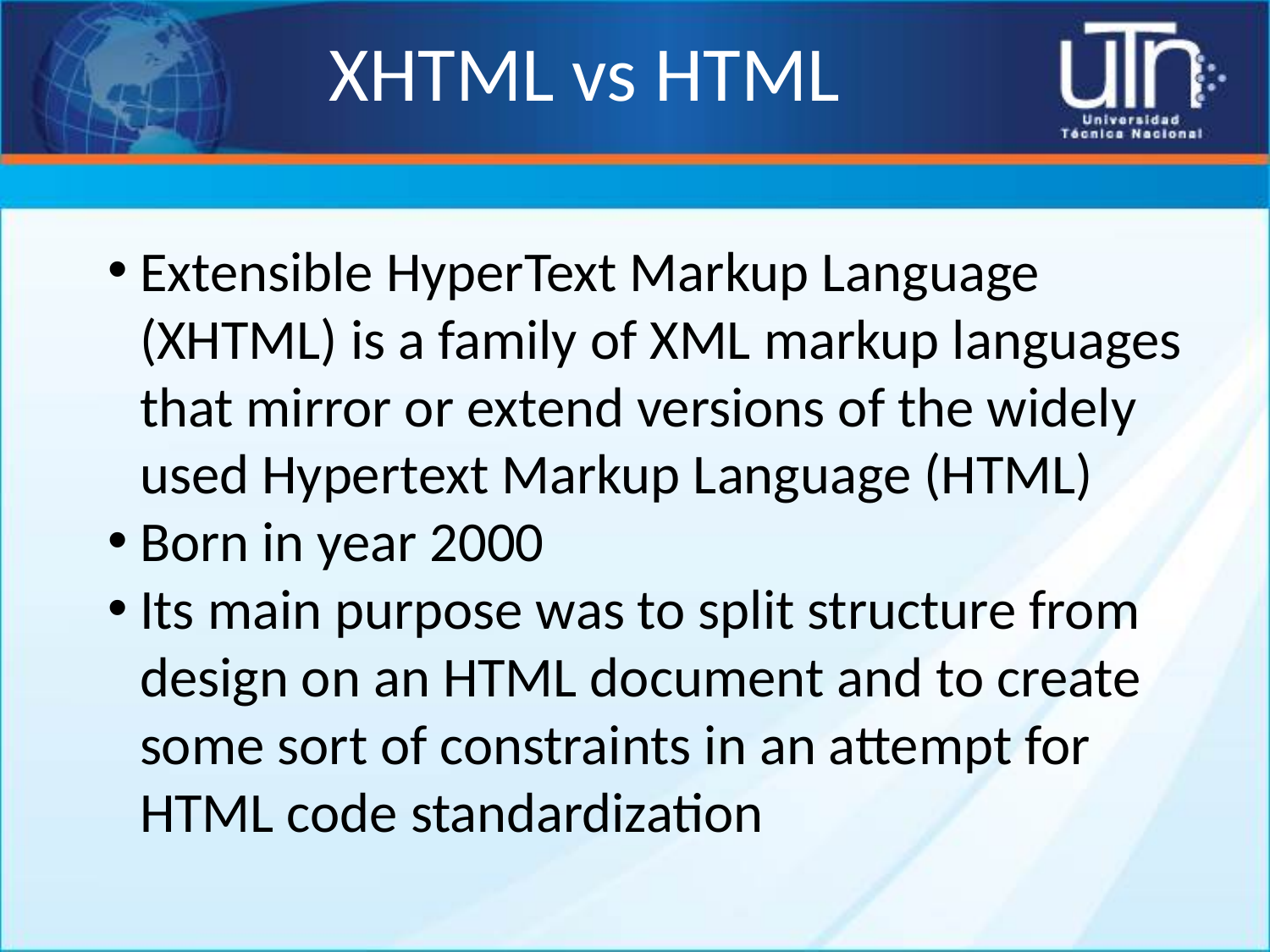

# XHTML vs HTML
Extensible HyperText Markup Language (XHTML) is a family of XML markup languages that mirror or extend versions of the widely used Hypertext Markup Language (HTML)
Born in year 2000
Its main purpose was to split structure from design on an HTML document and to create some sort of constraints in an attempt for HTML code standardization